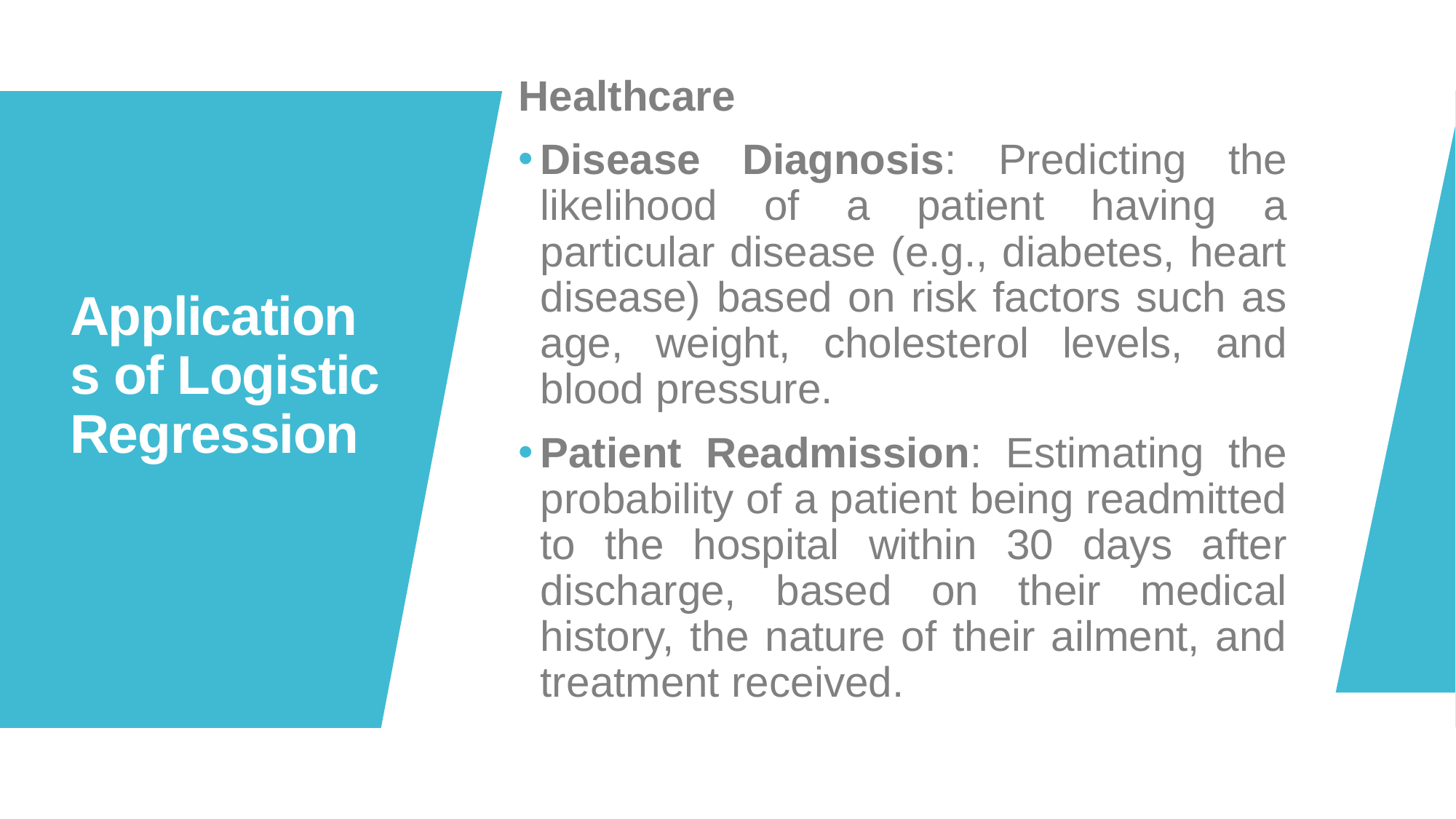

Healthcare
Disease Diagnosis: Predicting the likelihood of a patient having a particular disease (e.g., diabetes, heart disease) based on risk factors such as age, weight, cholesterol levels, and blood pressure.
Patient Readmission: Estimating the probability of a patient being readmitted to the hospital within 30 days after discharge, based on their medical history, the nature of their ailment, and treatment received.
# Applications of Logistic Regression